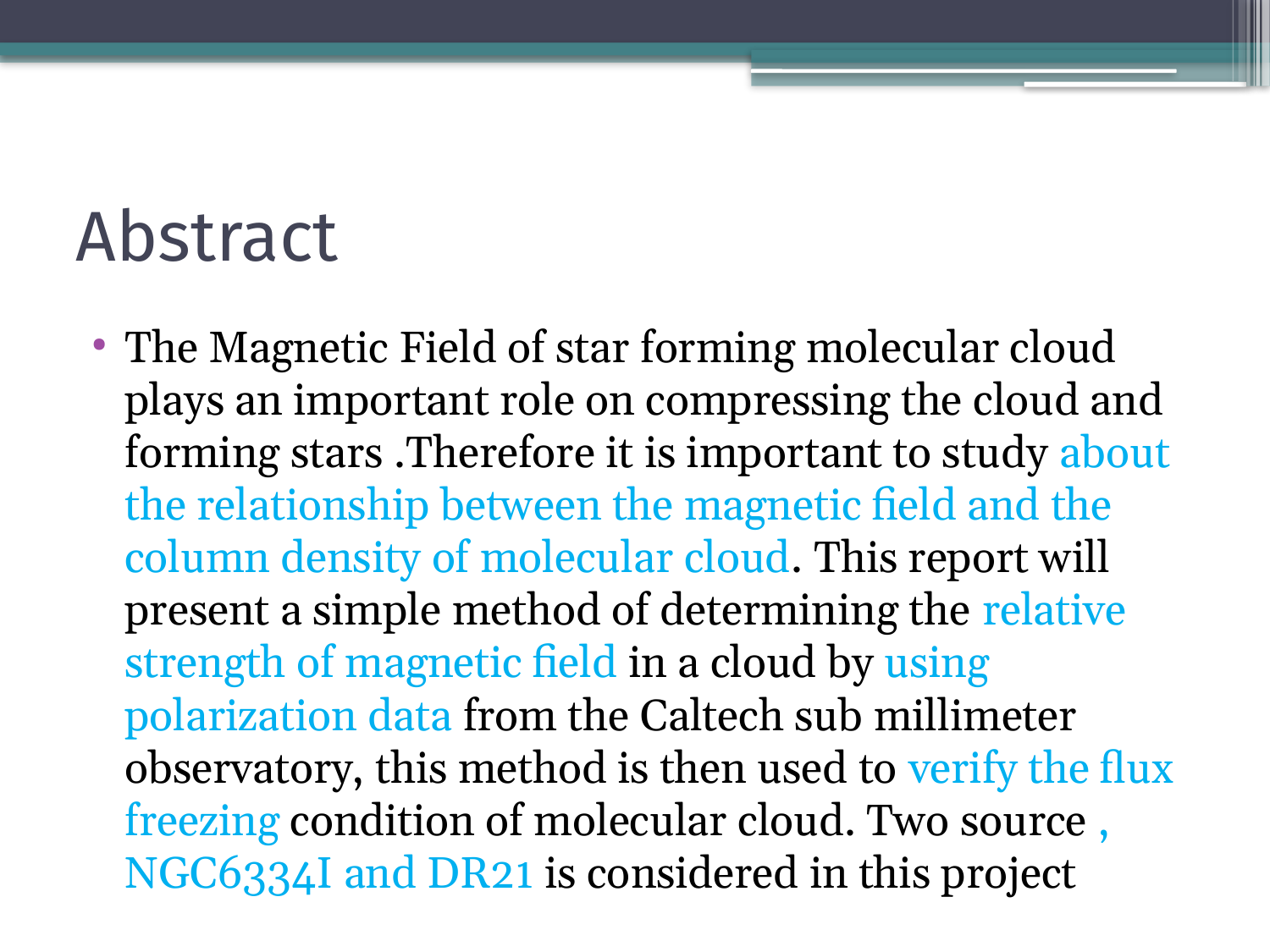

# Abstract
The Magnetic Field of star forming molecular cloud plays an important role on compressing the cloud and forming stars .Therefore it is important to study about the relationship between the magnetic field and the column density of molecular cloud. This report will present a simple method of determining the relative strength of magnetic field in a cloud by using polarization data from the Caltech sub millimeter observatory, this method is then used to verify the flux freezing condition of molecular cloud. Two source , NGC6334I and DR21 is considered in this project